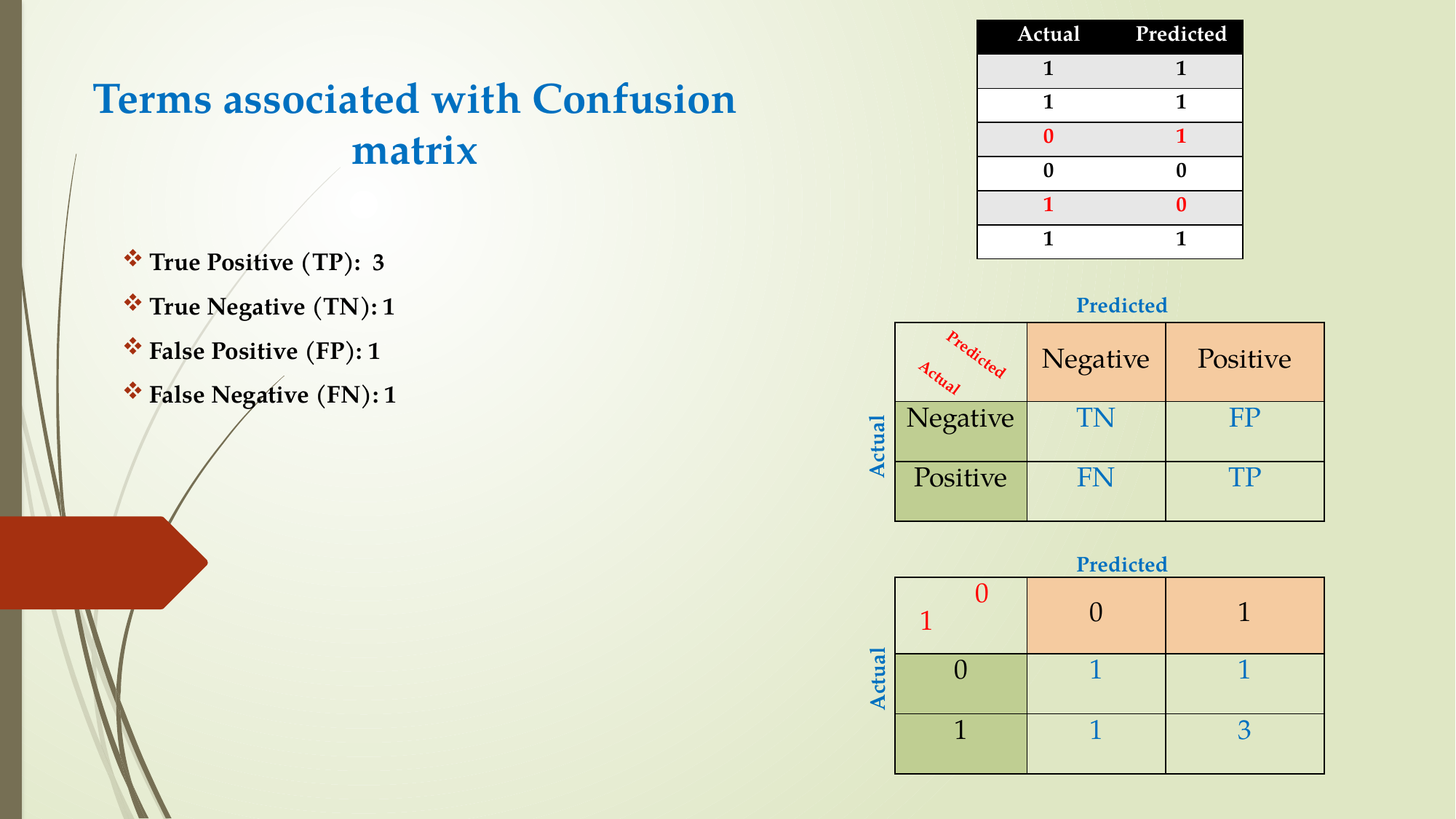

| Actual | Predicted |
| --- | --- |
| 1 | 1 |
| 1 | 1 |
| 0 | 1 |
| 0 | 0 |
| 1 | 0 |
| 1 | 1 |
# Terms associated with Confusion matrix
True Positive (TP):  3
True Negative (TN): 1
False Positive (FP): 1
False Negative (FN): 1
Predicted
|  | Negative | Positive |
| --- | --- | --- |
| Negative | TN | FP |
| Positive | FN | TP |
Predicted
Actual
Actual
Predicted
| 0 1 | 0 | 1 |
| --- | --- | --- |
| 0 | 1 | 1 |
| 1 | 1 | 3 |
Actual